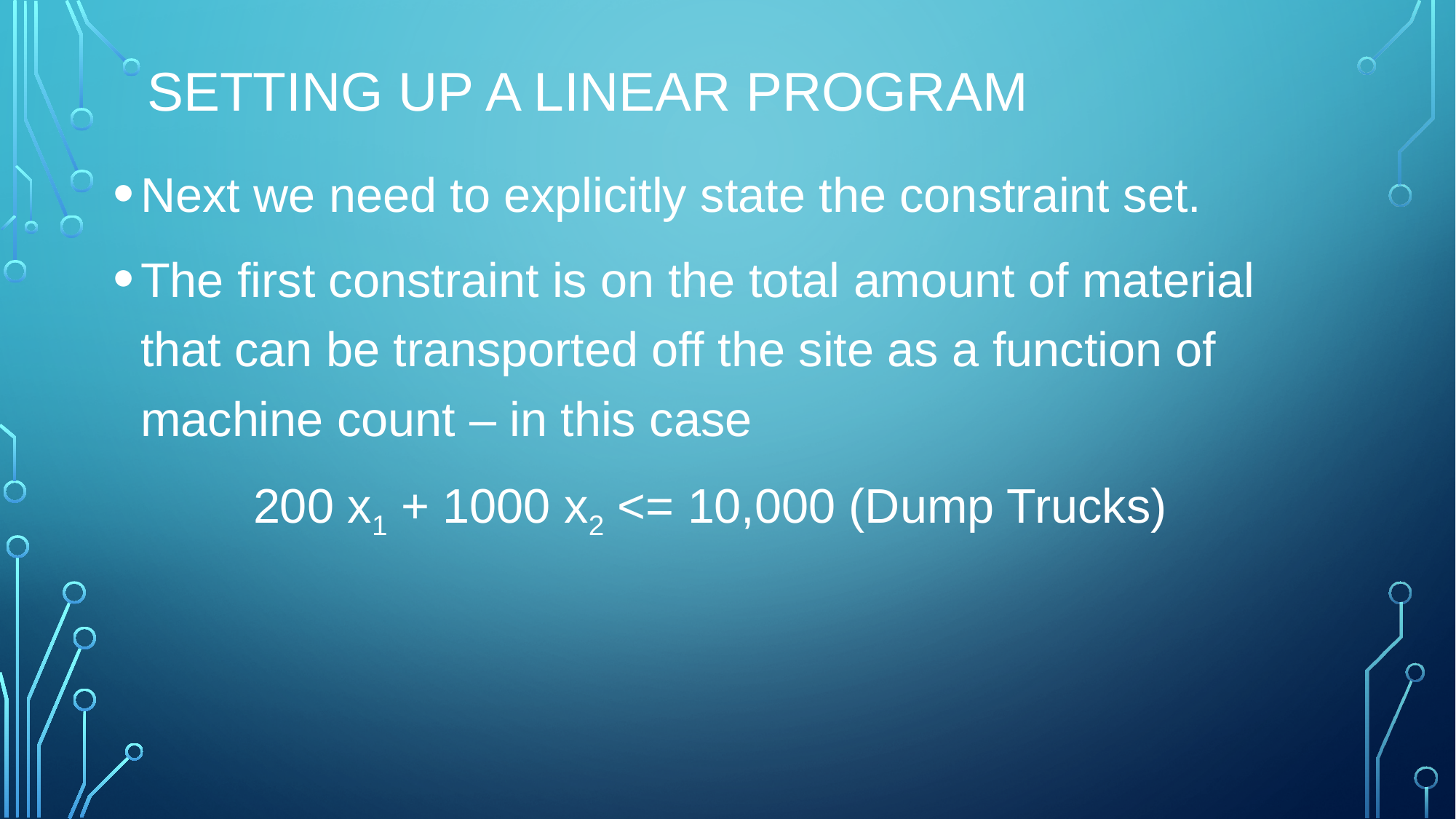

# SETTING UP A linear program
Next we need to explicitly state the constraint set.
The first constraint is on the total amount of material that can be transported off the site as a function of machine count – in this case
200 x1 + 1000 x2 <= 10,000 (Dump Trucks)